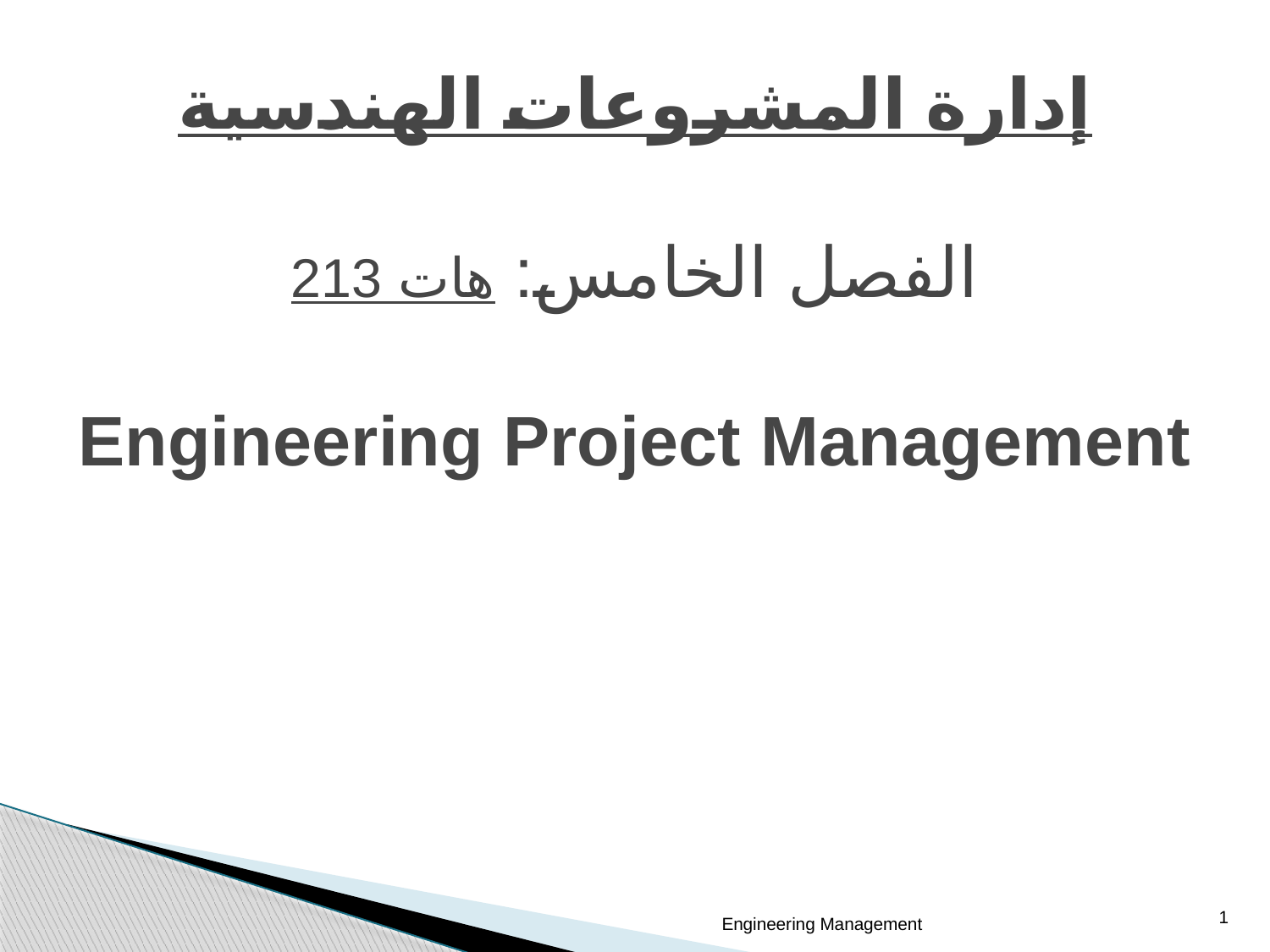

# إدارة المشروعات الهندسية الفصل الخامس: هات 213 Engineering Project Management
1
Engineering Management